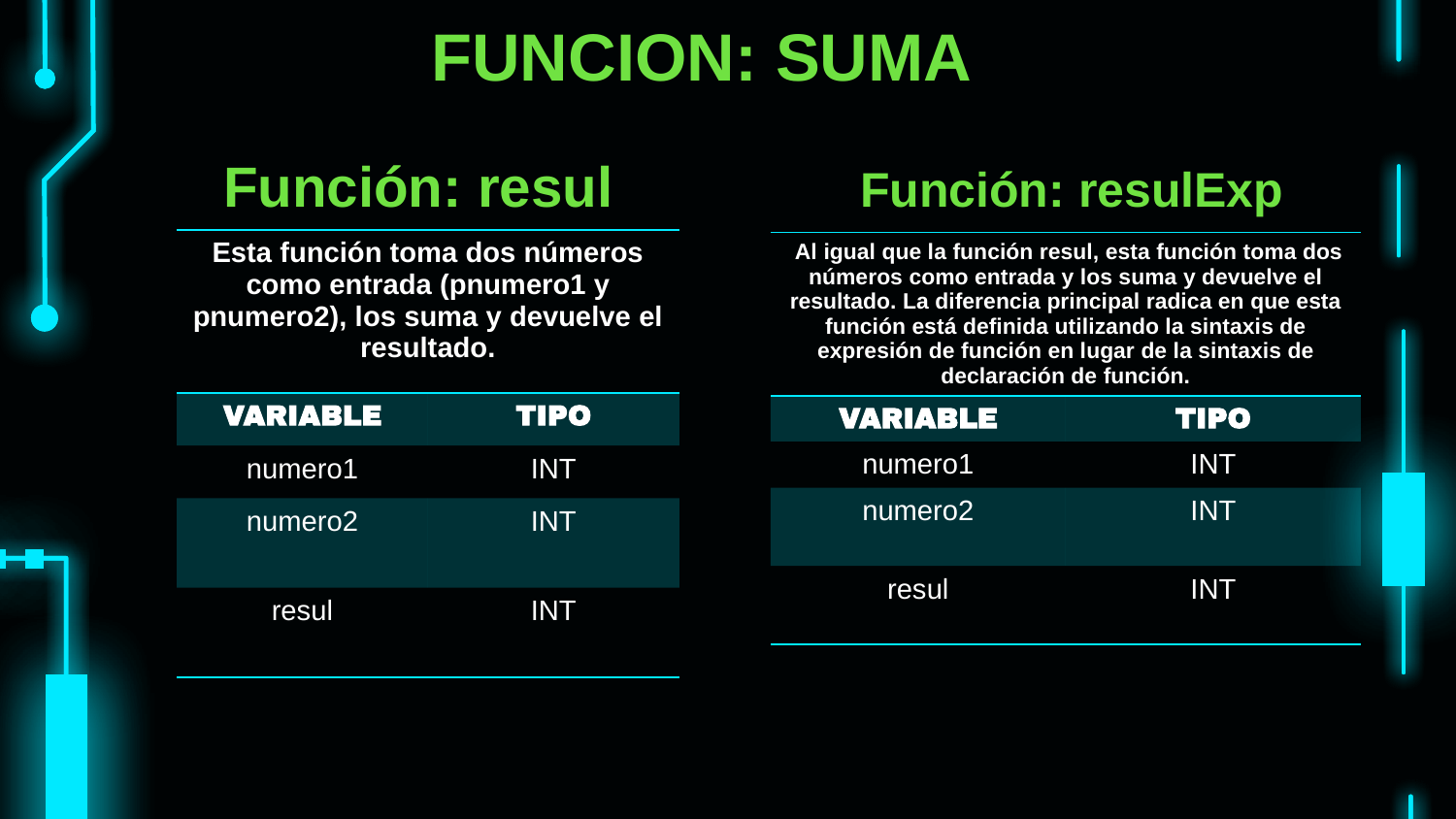

FUNCION: SUMA
# Función: resul
Función: resulExp
| Esta función toma dos números como entrada (pnumero1 y pnumero2), los suma y devuelve el resultado. |  |
| --- | --- |
| VARIABLE | TIPO |
| numero1 | INT |
| numero2 | INT |
| resul | INT |
| Al igual que la función resul, esta función toma dos números como entrada y los suma y devuelve el resultado. La diferencia principal radica en que esta función está definida utilizando la sintaxis de expresión de función en lugar de la sintaxis de declaración de función. |  |
| --- | --- |
| VARIABLE | TIPO |
| numero1 | INT |
| numero2 | INT |
| resul | INT |